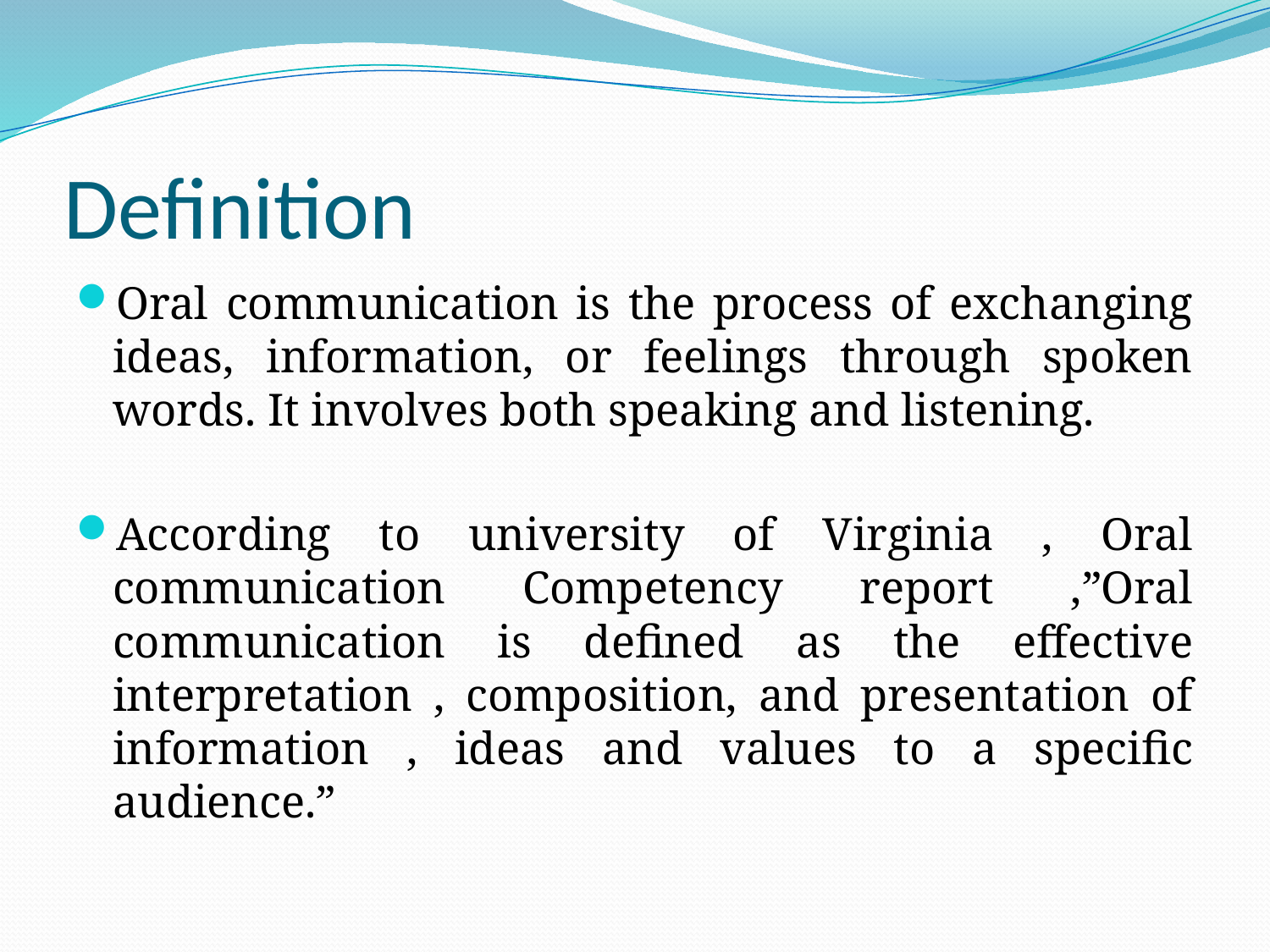

# Definition
Oral communication is the process of exchanging ideas, information, or feelings through spoken words. It involves both speaking and listening.

According to university of Virginia , Oral communication Competency report ,”Oral communication is defined as the effective interpretation , composition, and presentation of information , ideas and values to a specific audience.”